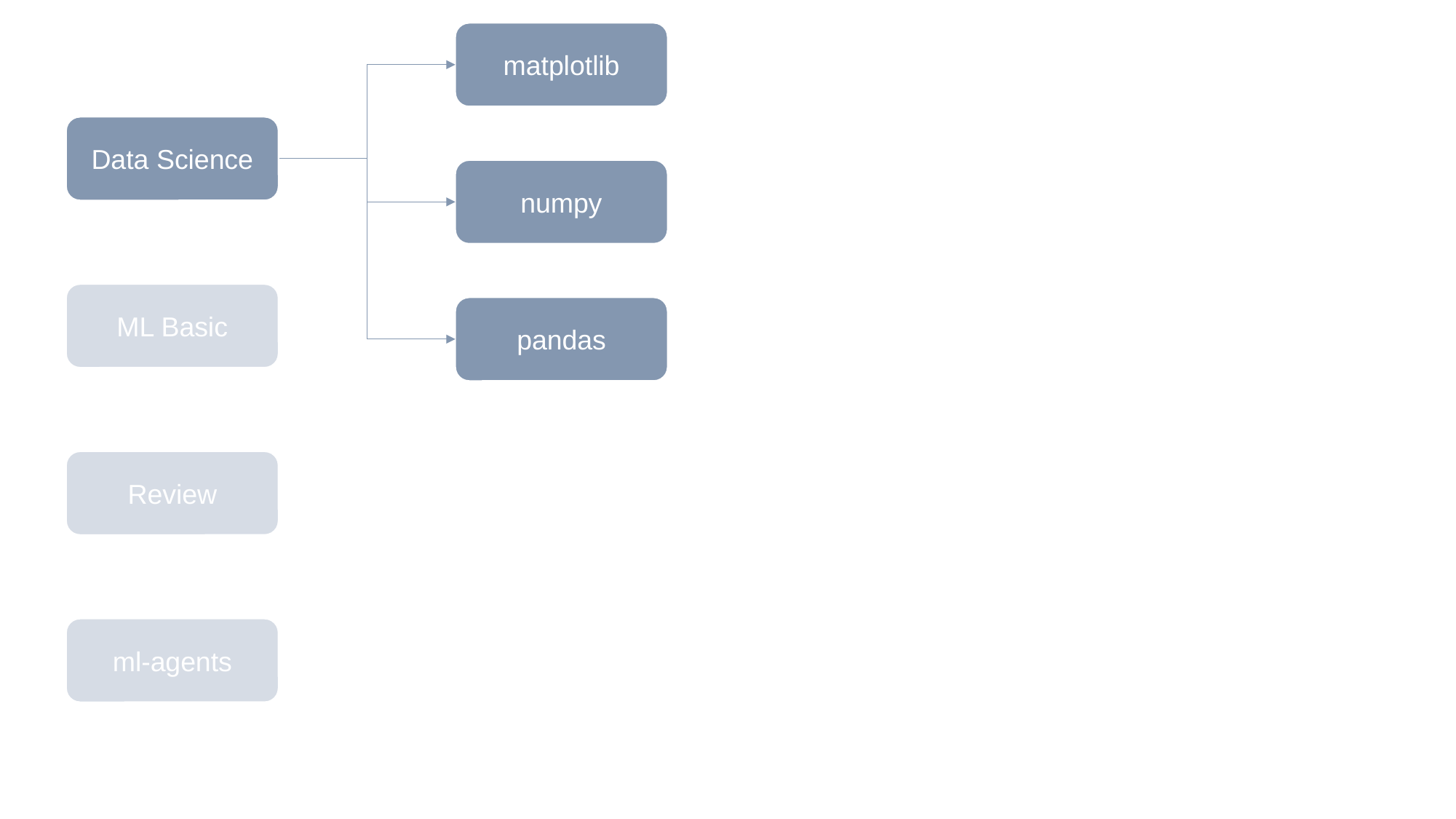

matplotlib
Data Science
numpy
ML Basic
pandas
Review
ml-agents